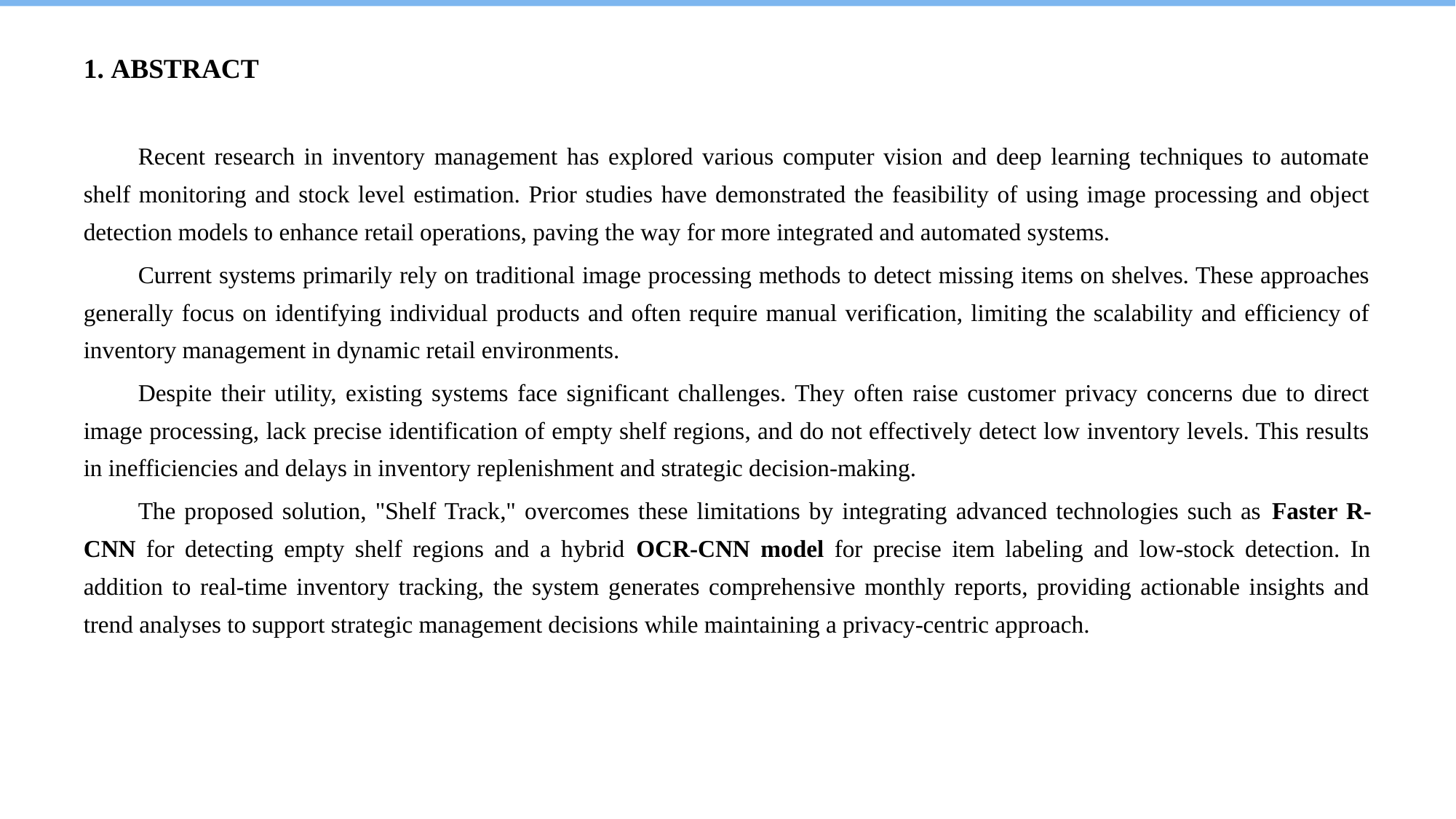

# 1. ABSTRACT
Recent research in inventory management has explored various computer vision and deep learning techniques to automate shelf monitoring and stock level estimation. Prior studies have demonstrated the feasibility of using image processing and object detection models to enhance retail operations, paving the way for more integrated and automated systems.
Current systems primarily rely on traditional image processing methods to detect missing items on shelves. These approaches generally focus on identifying individual products and often require manual verification, limiting the scalability and efficiency of inventory management in dynamic retail environments.
Despite their utility, existing systems face significant challenges. They often raise customer privacy concerns due to direct image processing, lack precise identification of empty shelf regions, and do not effectively detect low inventory levels. This results in inefficiencies and delays in inventory replenishment and strategic decision-making.
The proposed solution, "Shelf Track," overcomes these limitations by integrating advanced technologies such as Faster R-CNN for detecting empty shelf regions and a hybrid OCR-CNN model for precise item labeling and low-stock detection. In addition to real-time inventory tracking, the system generates comprehensive monthly reports, providing actionable insights and trend analyses to support strategic management decisions while maintaining a privacy-centric approach.